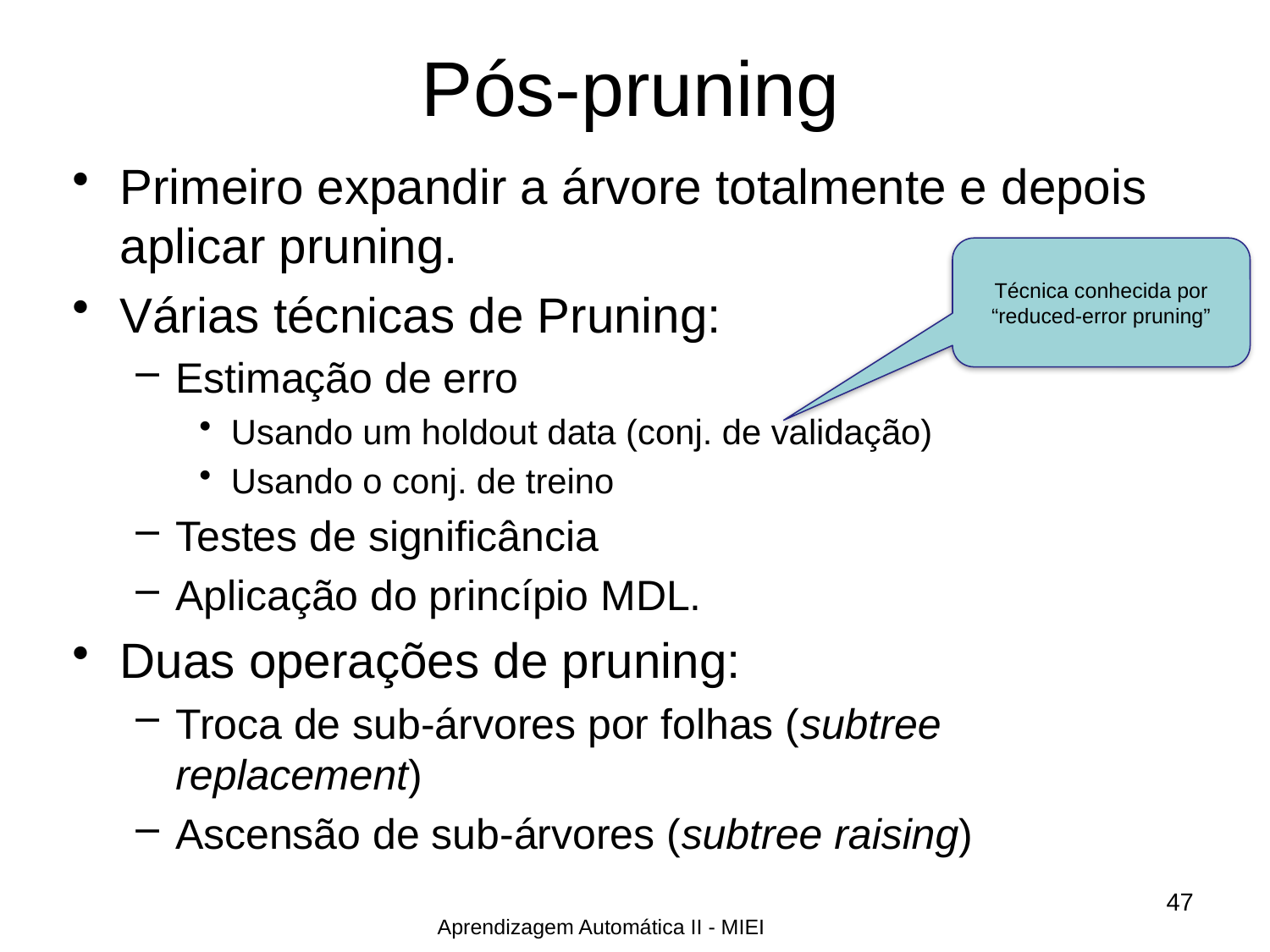

# Pós-pruning
Primeiro expandir a árvore totalmente e depois aplicar pruning.
Várias técnicas de Pruning:
Estimação de erro
Usando um holdout data (conj. de validação)
Usando o conj. de treino
Testes de significância
Aplicação do princípio MDL.
Duas operações de pruning:
Troca de sub-árvores por folhas (subtree replacement)
Ascensão de sub-árvores (subtree raising)
Técnica conhecida por “reduced-error pruning”
47